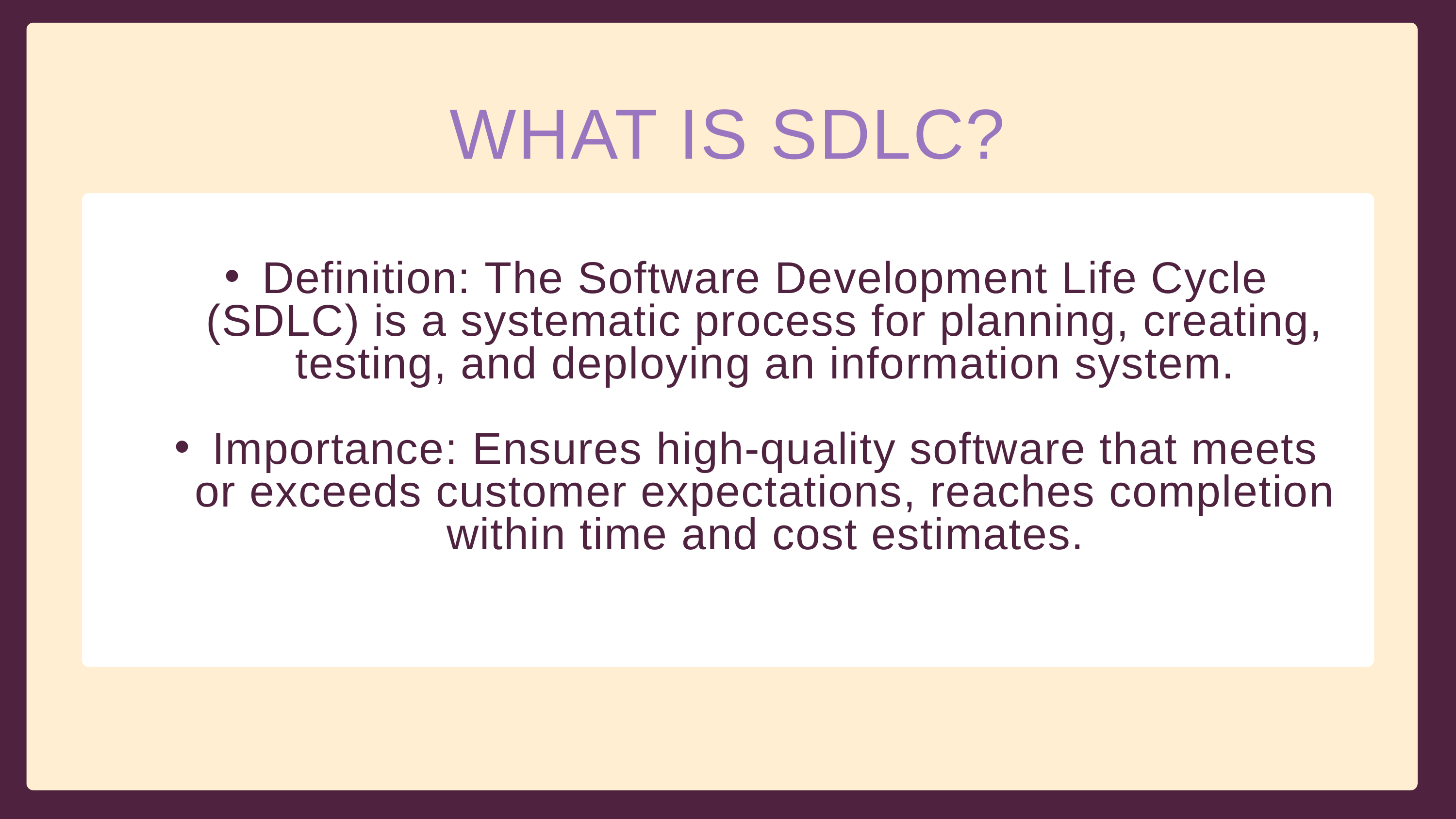

WHAT IS SDLC?

Definition: The Software Development Life Cycle (SDLC) is a systematic process for planning, creating, testing, and deploying an information system.

Importance: Ensures high-quality software that meets or exceeds customer expectations, reaches completion within time and cost estimates.